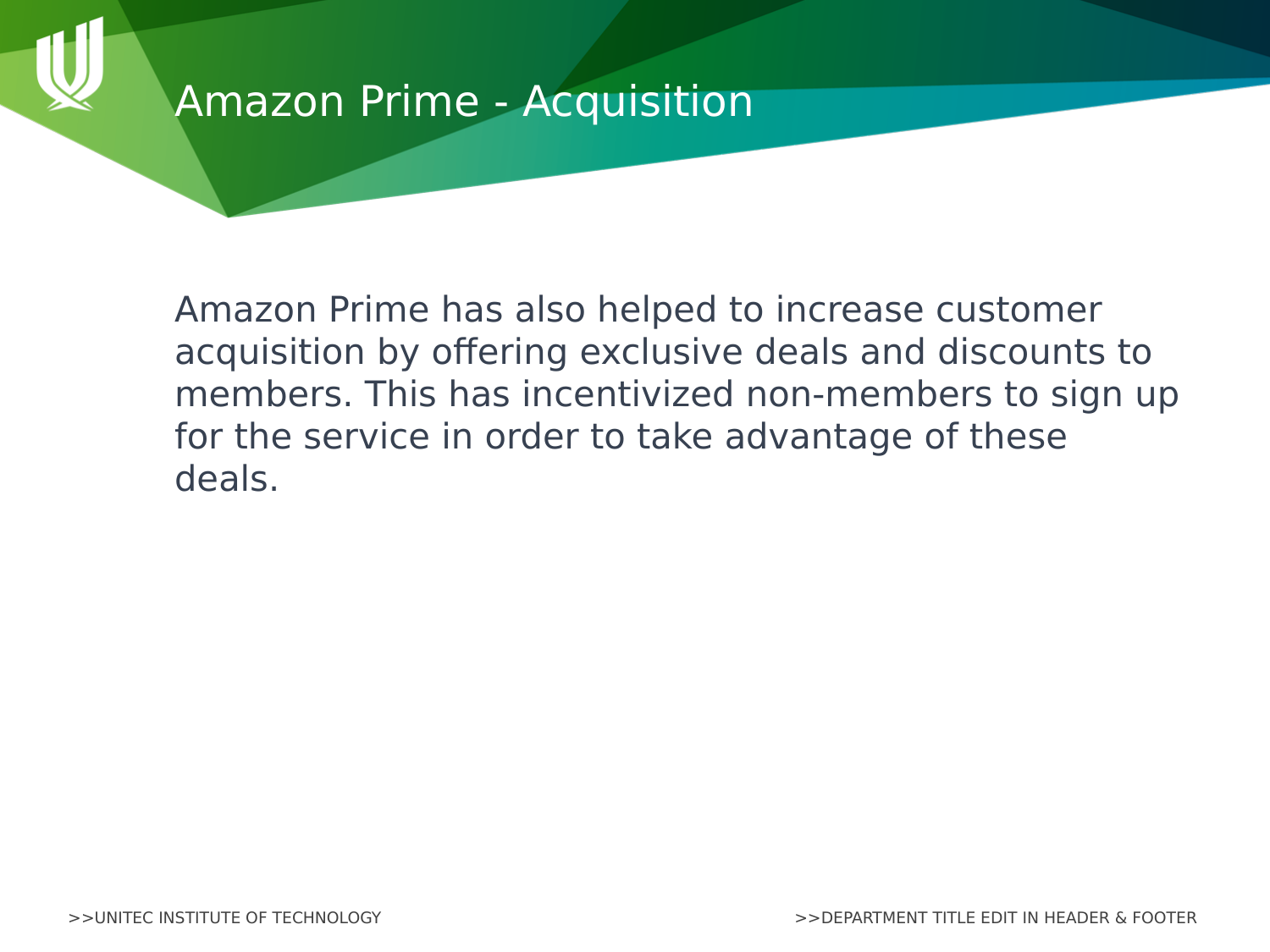

# Amazon Prime - Acquisition
Amazon Prime has also helped to increase customer acquisition by offering exclusive deals and discounts to members. This has incentivized non-members to sign up for the service in order to take advantage of these deals.
>>DEPARTMENT TITLE EDIT IN HEADER & FOOTER